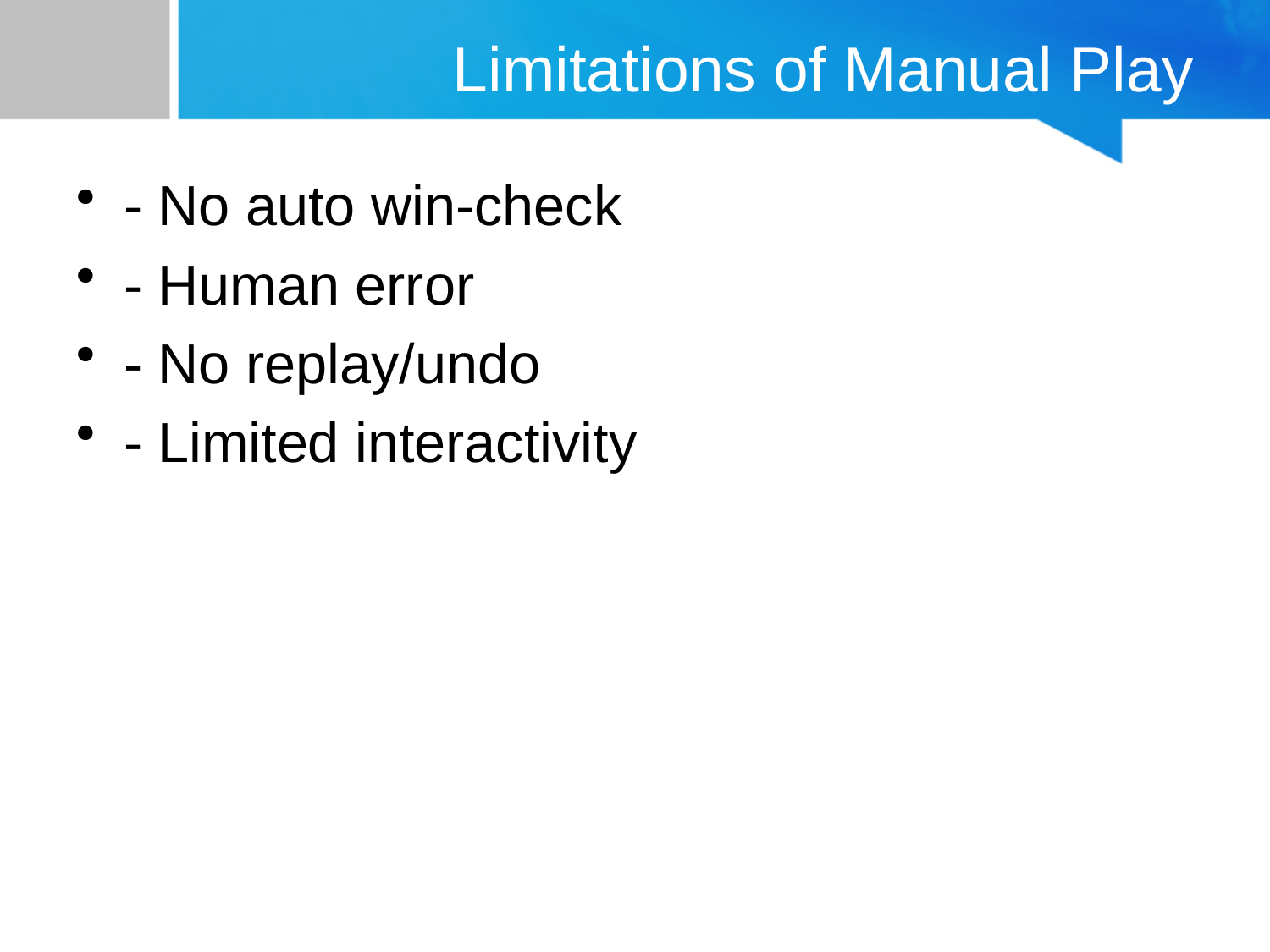

# Limitations of Manual Play
- No auto win-check
- Human error
- No replay/undo
- Limited interactivity